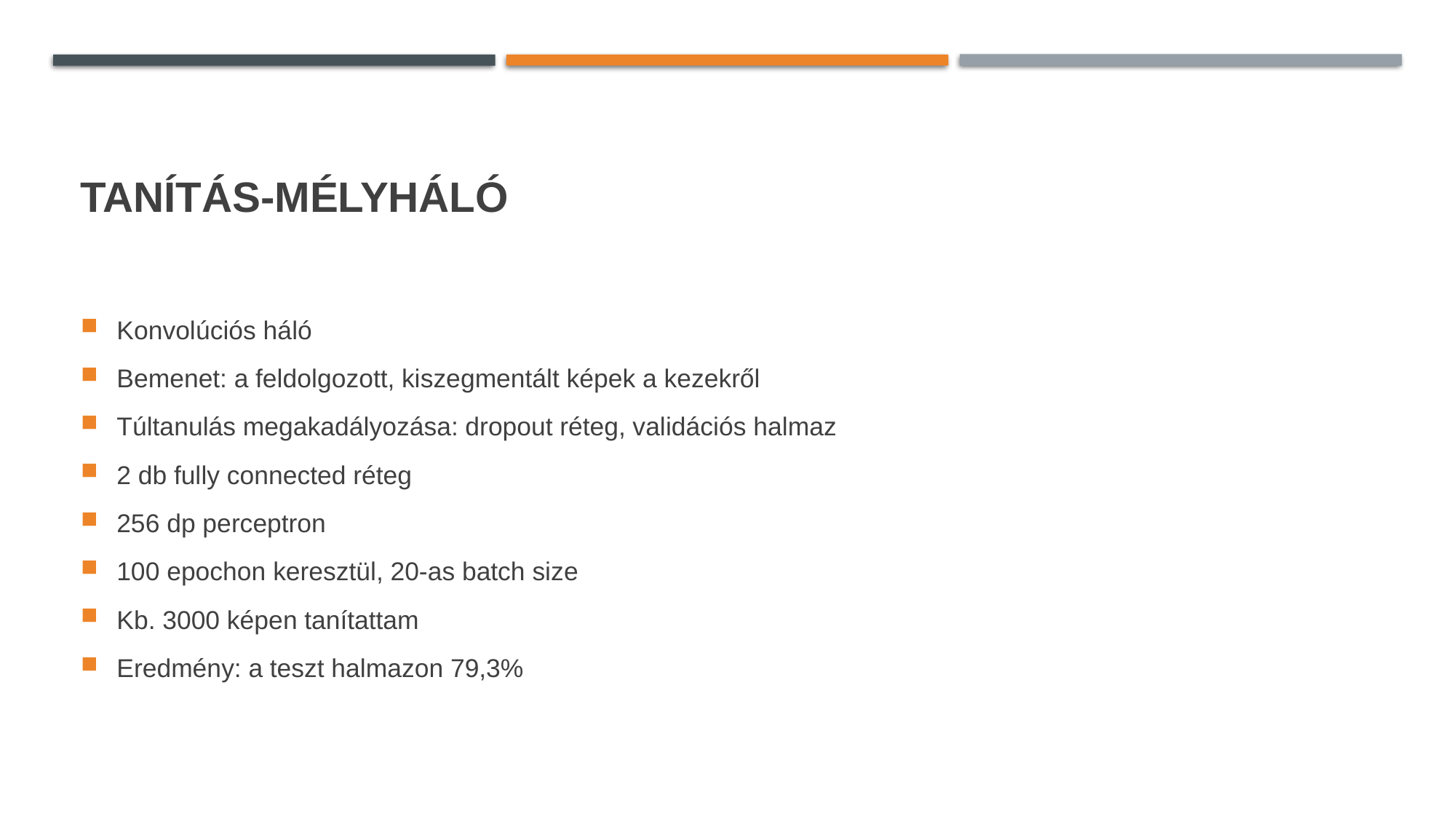

# Tanítás-mélyháló
Konvolúciós háló
Bemenet: a feldolgozott, kiszegmentált képek a kezekről
Túltanulás megakadályozása: dropout réteg, validációs halmaz
2 db fully connected réteg
256 dp perceptron
100 epochon keresztül, 20-as batch size
Kb. 3000 képen tanítattam
Eredmény: a teszt halmazon 79,3%